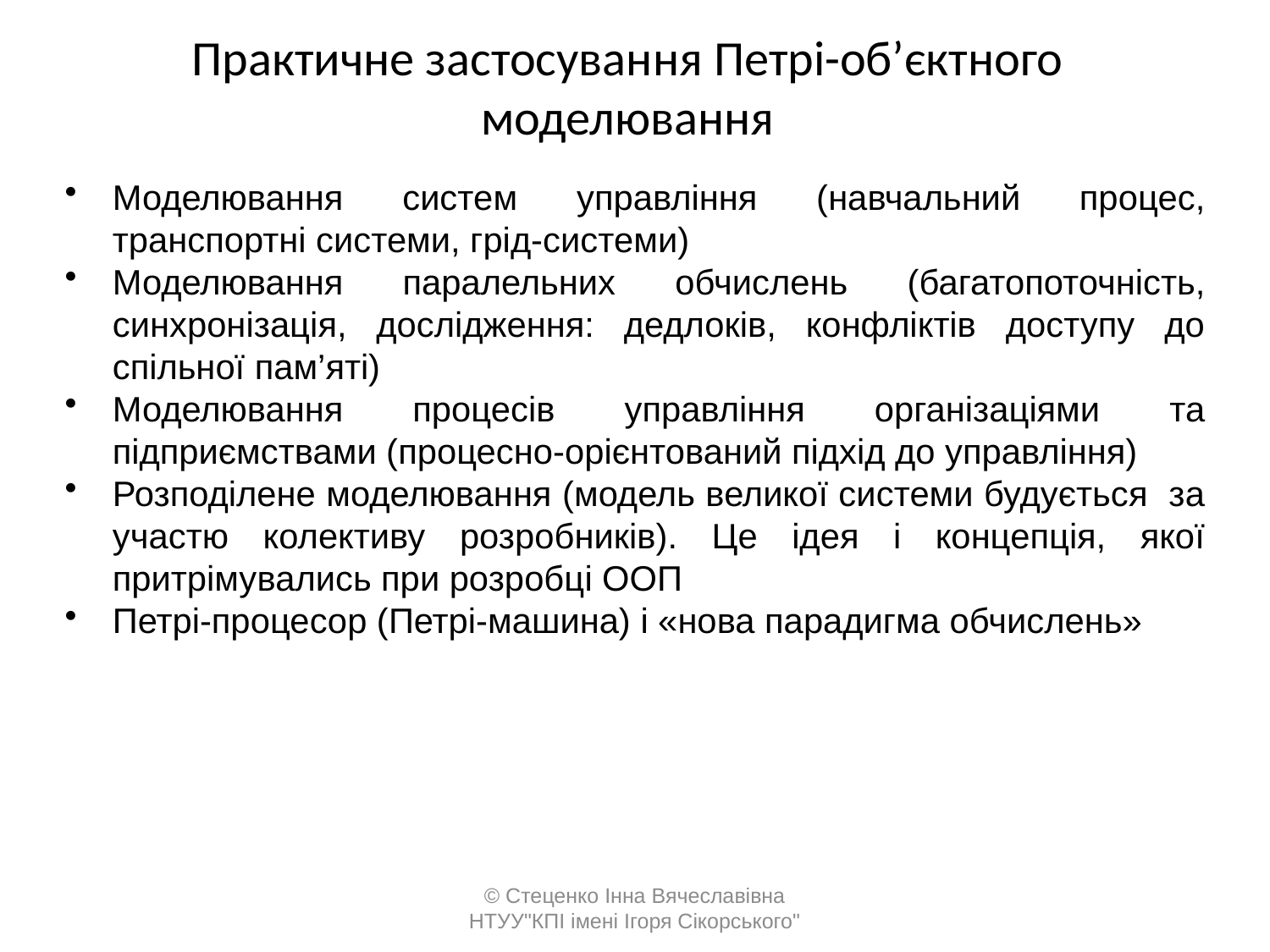

Практичне застосування Петрі-об’єктного моделювання
Моделювання систем управління (навчальний процес, транспортні системи, грід-системи)
Моделювання паралельних обчислень (багатопоточність, синхронізація, дослідження: дедлоків, конфліктів доступу до спільної пам’яті)
Моделювання процесів управління організаціями та підприємствами (процесно-орієнтований підхід до управління)
Розподілене моделювання (модель великої системи будується  за участю колективу розробників). Це ідея і концепція, якої притрімувались при розробці ООП
Петрі-процесор (Петрі-машина) і «нова парадигма обчислень»

© Стеценко Інна Вячеславівна НТУУ"КПІ імені Ігоря Сікорського"